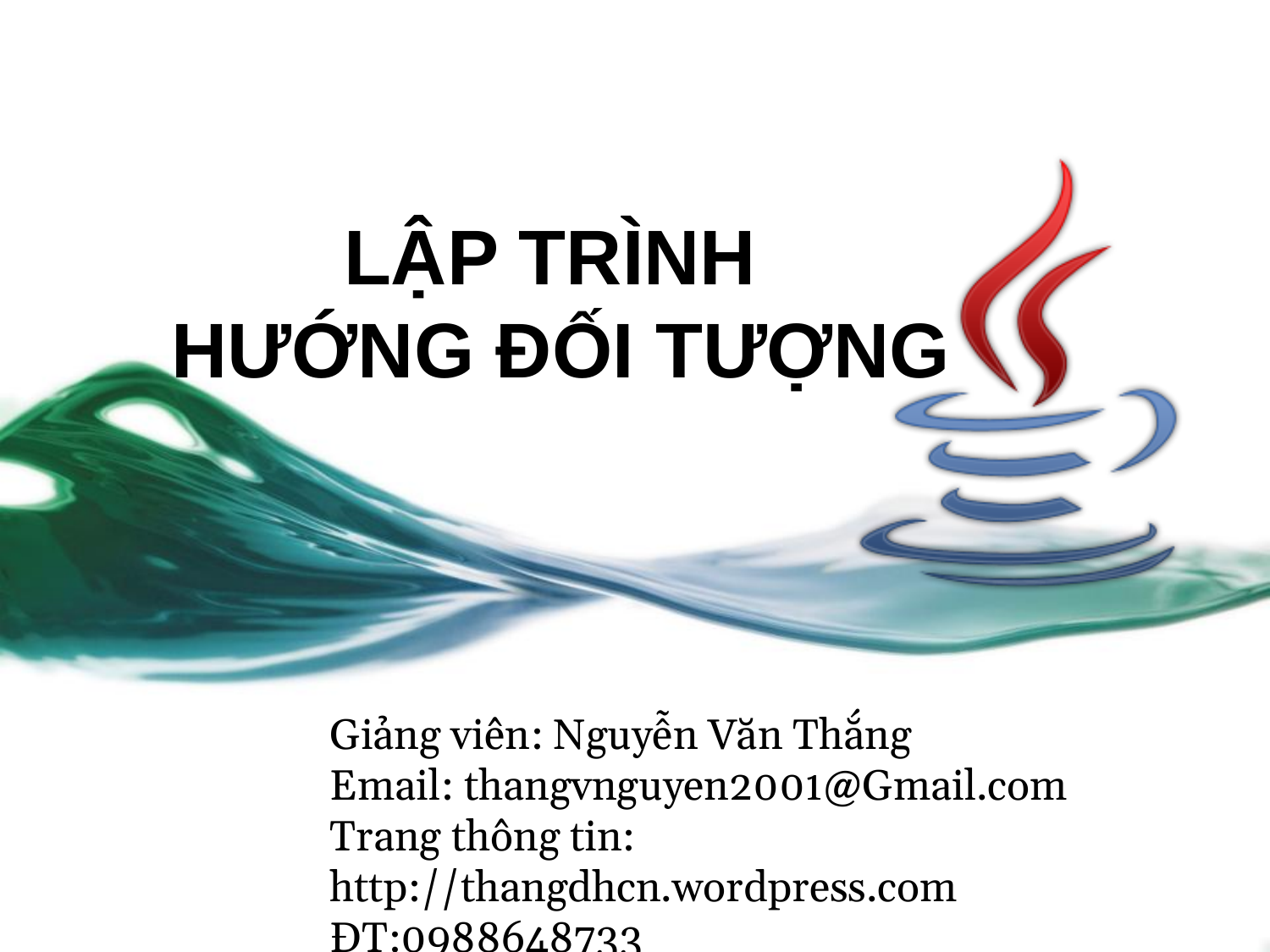

# LẬP TRÌNH HƯỚNG ĐỐI TƯỢNG
Giảng viên: Nguyễn Văn Thắng
Email: thangvnguyen2001@Gmail.com
Trang thông tin: http://thangdhcn.wordpress.com
ĐT:0988648733